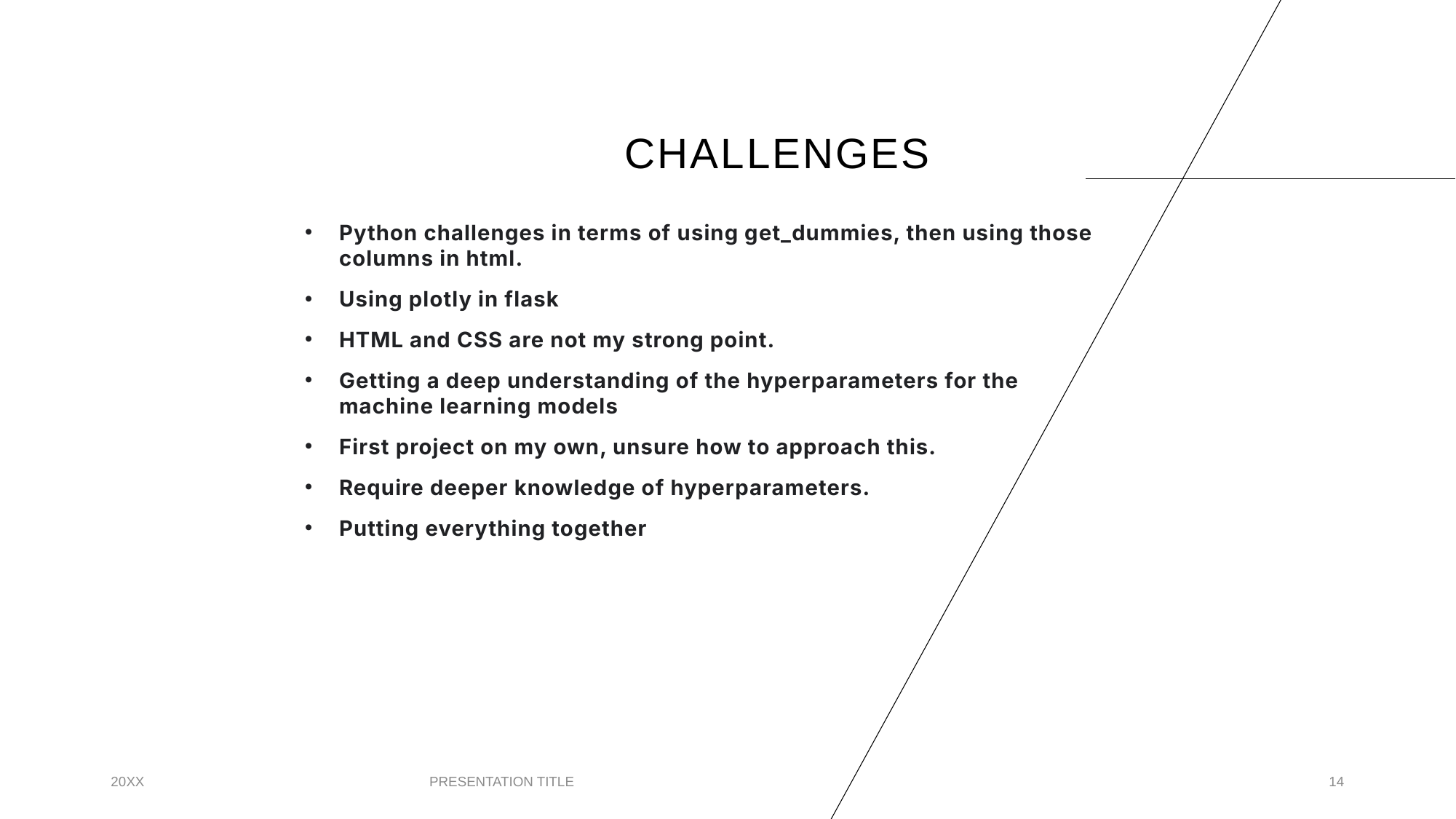

# Challenges
Python challenges in terms of using get_dummies, then using those columns in html.
Using plotly in flask
HTML and CSS are not my strong point.
Getting a deep understanding of the hyperparameters for the machine learning models
First project on my own, unsure how to approach this.
Require deeper knowledge of hyperparameters.
Putting everything together

20XX
PRESENTATION TITLE
14